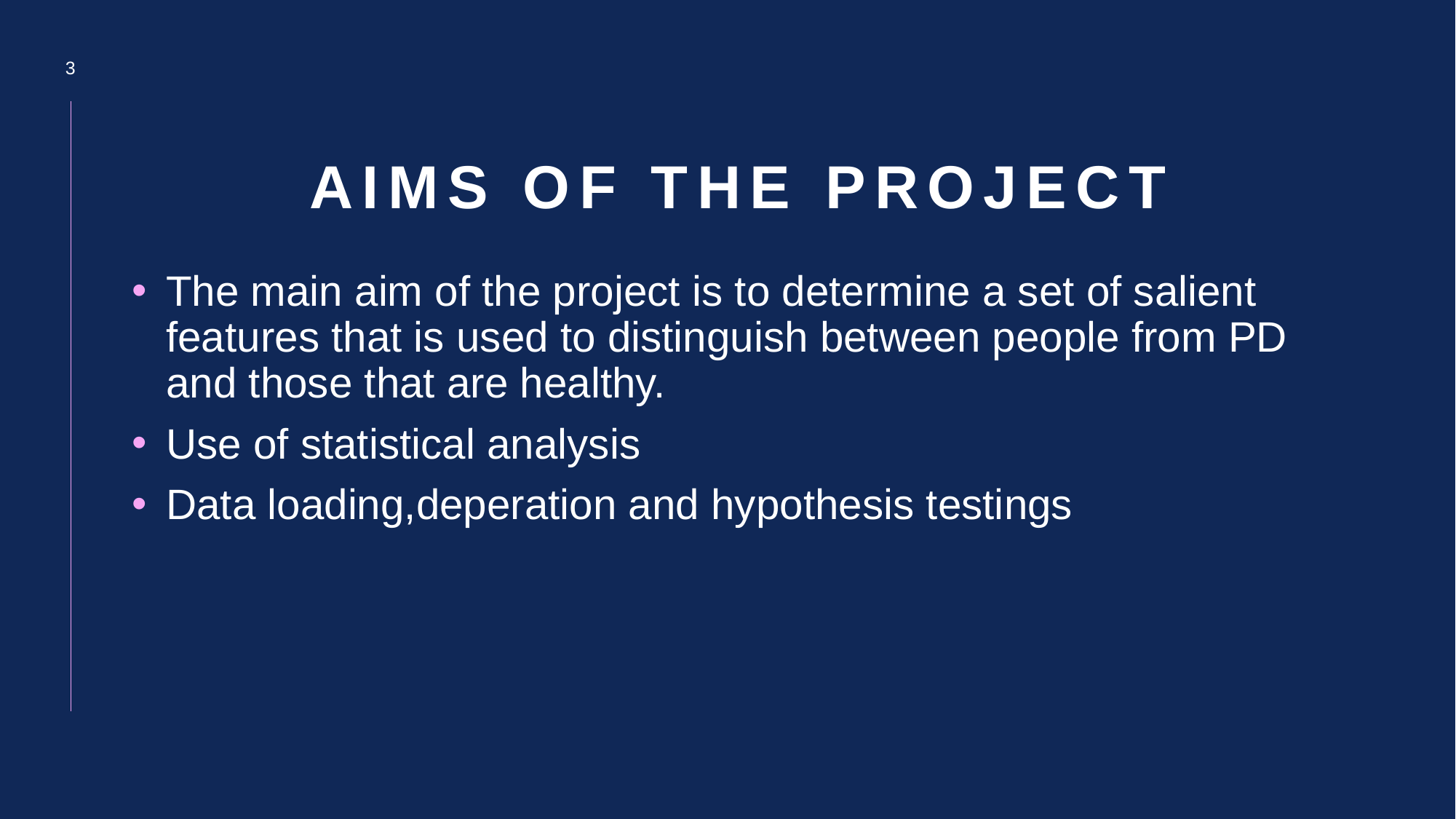

3
# Aims of the project
The main aim of the project is to determine a set of salient features that is used to distinguish between people from PD and those that are healthy.
Use of statistical analysis
Data loading,deperation and hypothesis testings